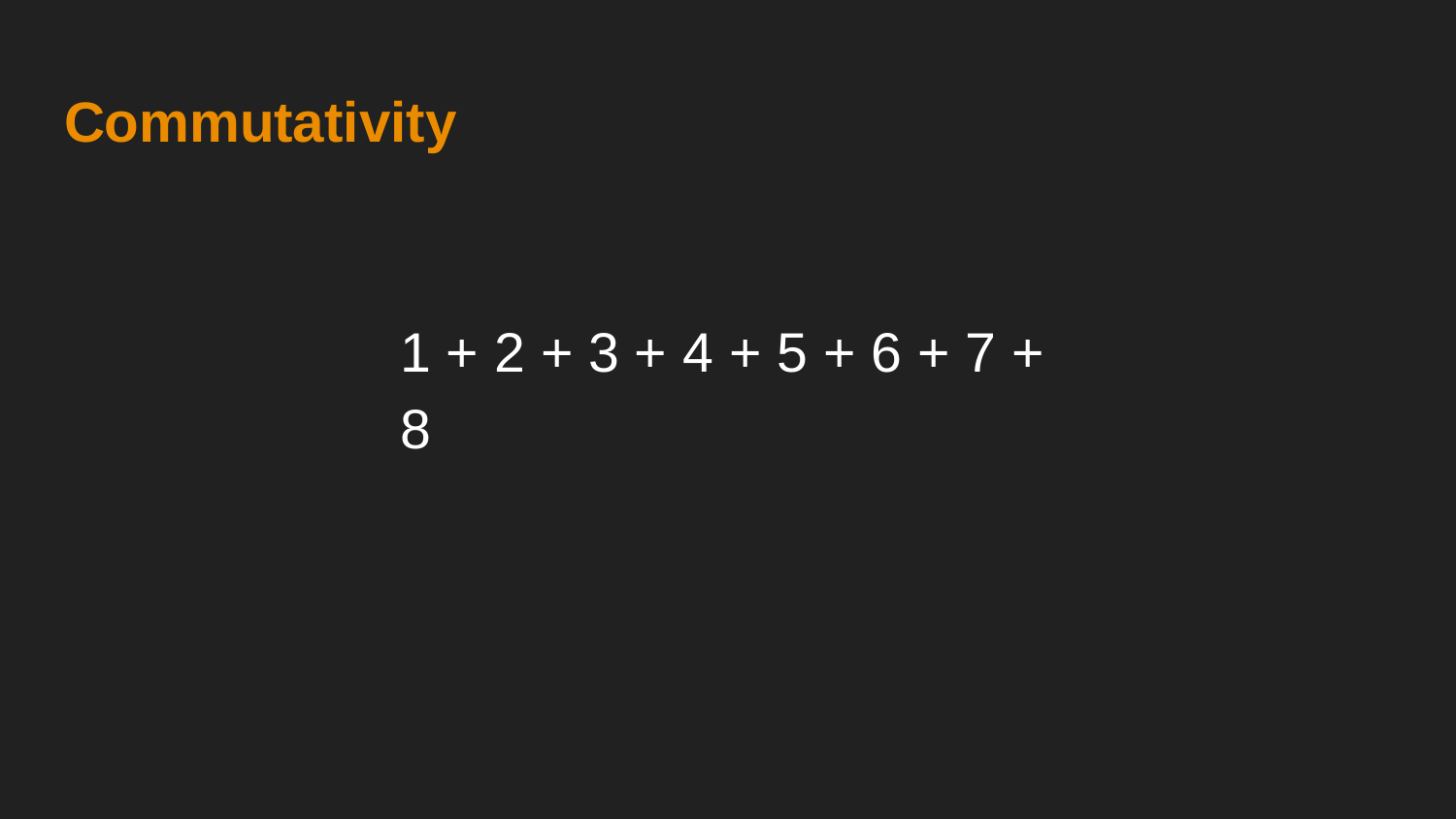

# Commutativity
1 + 2 + 3 + 4 + 5 + 6 + 7 + 8